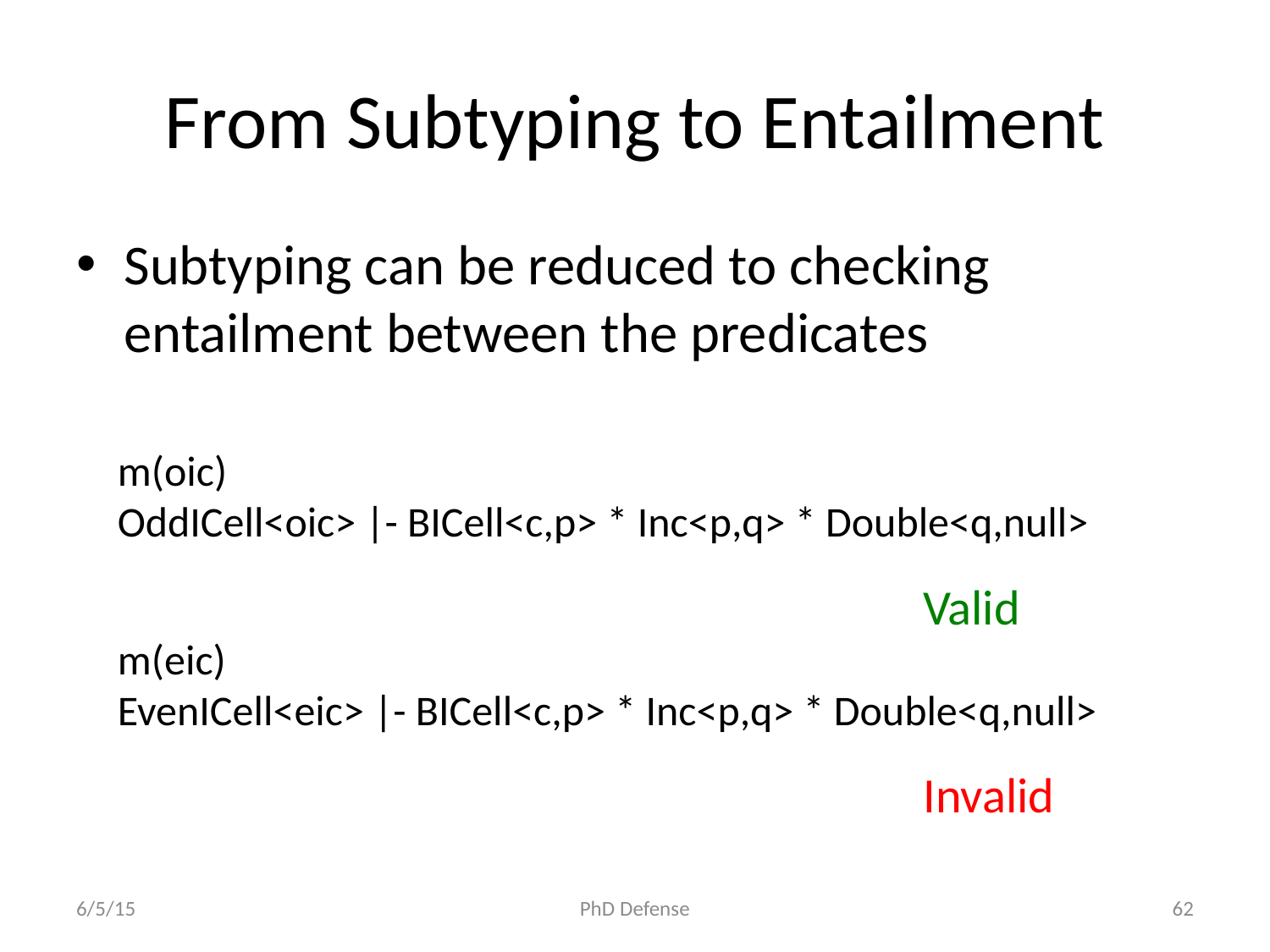

# From Subtyping to Entailment
Subtyping can be reduced to checking entailment between the predicates
m(oic)
OddICell<oic> |- BICell<c,p> * Inc<p,q> * Double<q,null>
Valid
m(eic)
EvenICell<eic> |- BICell<c,p> * Inc<p,q> * Double<q,null>
Invalid
6/5/15
PhD Defense
62